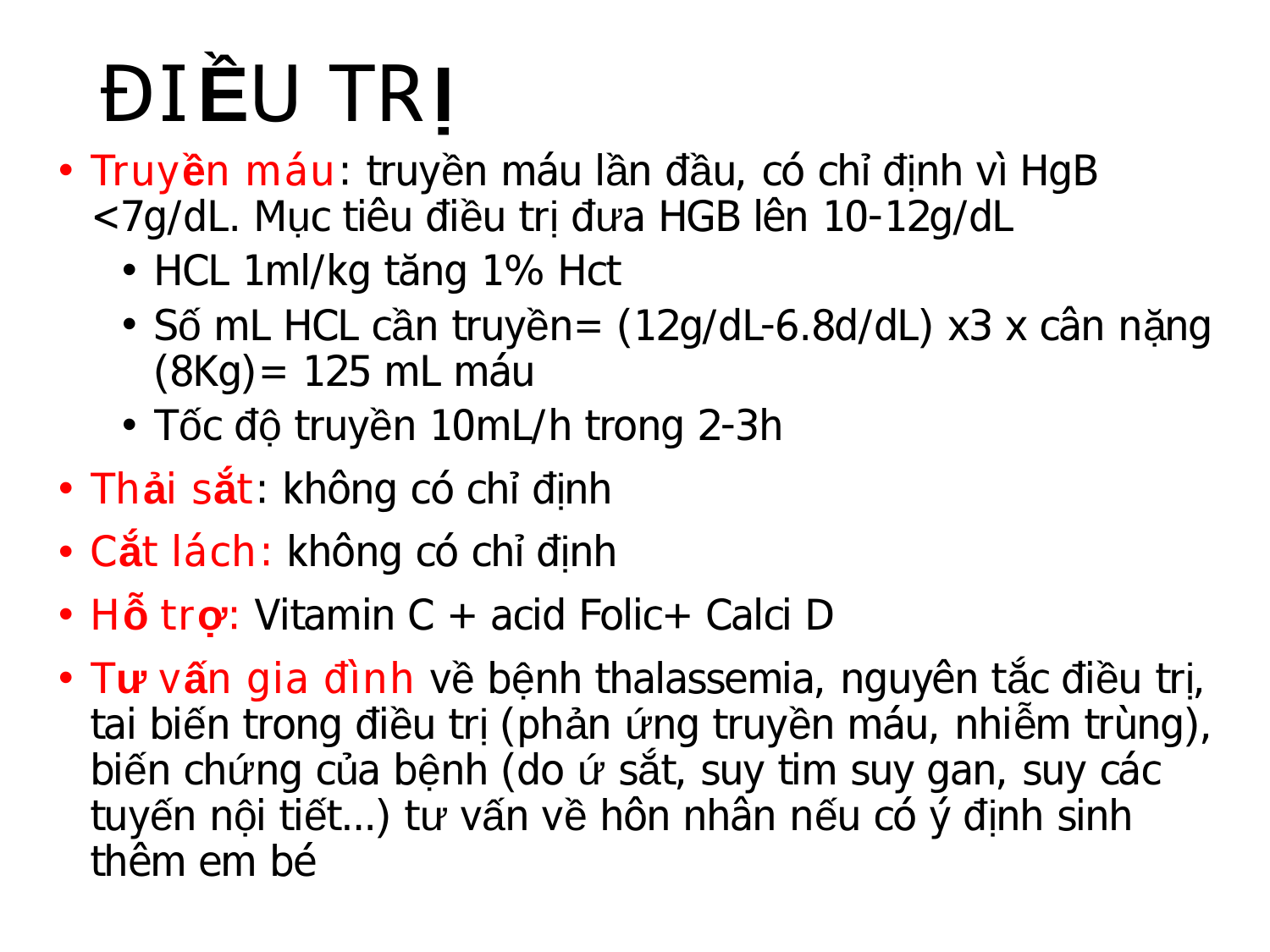

# ĐIỀU TRỊ
Truyền máu: truyền máu lần đầu, có chỉ định vì HgB <7g/dL. Mục tiêu điều trị đưa HGB lên 10-12g/dL
HCL 1ml/kg tăng 1% Hct
Số mL HCL cần truyền= (12g/dL-6.8d/dL) x3 x cân nặng (8Kg)= 125 mL máu
Tốc độ truyền 10mL/h trong 2-3h
Thải sắt: không có chỉ định
Cắt lách: không có chỉ định
Hỗ trợ: Vitamin C + acid Folic+ Calci D
Tư vấn gia đình về bệnh thalassemia, nguyên tắc điều trị, tai biến trong điều trị (phản ứng truyền máu, nhiễm trùng), biến chứng của bệnh (do ứ sắt, suy tim suy gan, suy các tuyến nội tiết…) tư vấn về hôn nhân nếu có ý định sinh thêm em bé